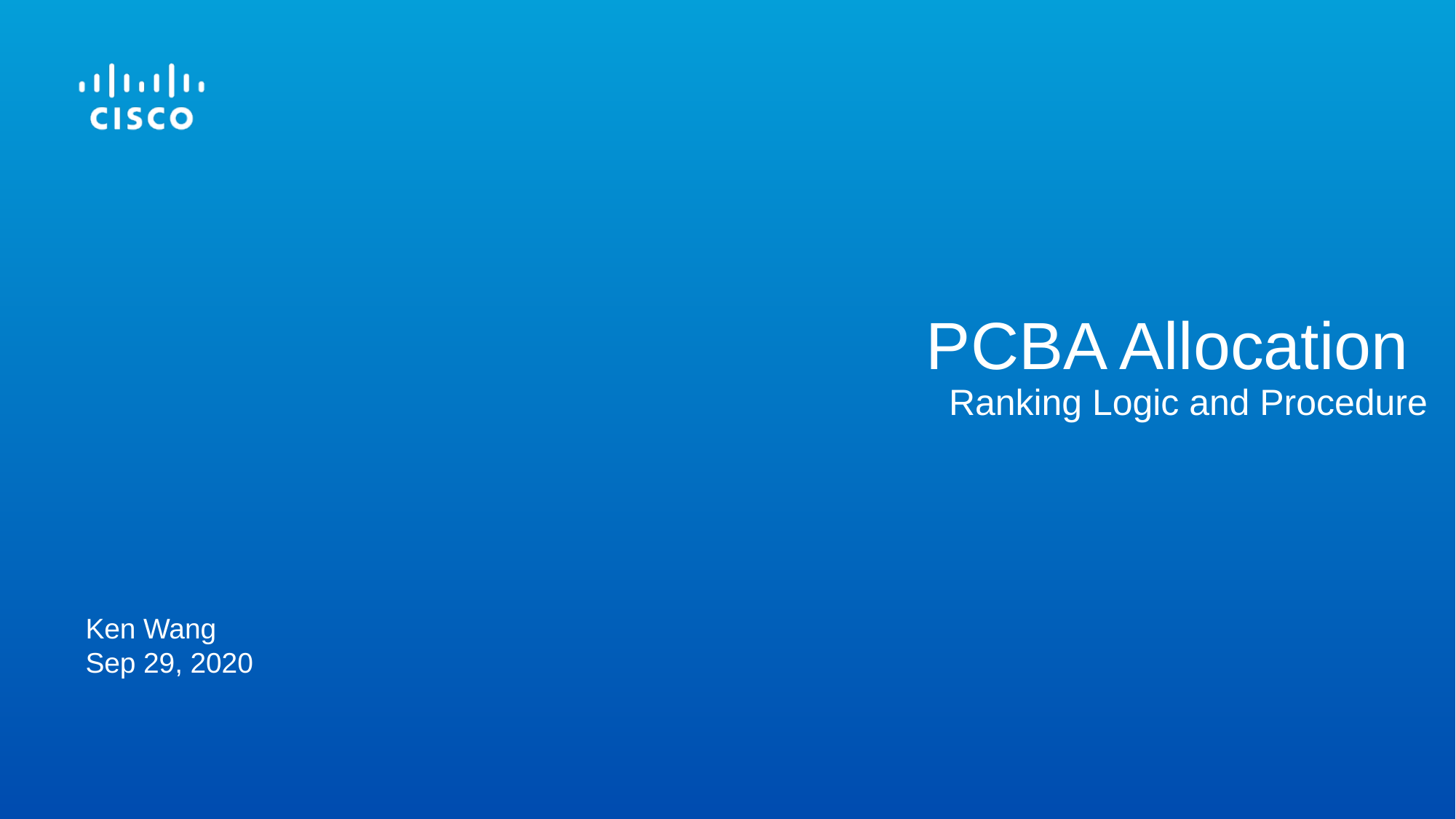

# PCBA Allocation Ranking Logic and Procedure
Ken Wang
Sep 29, 2020